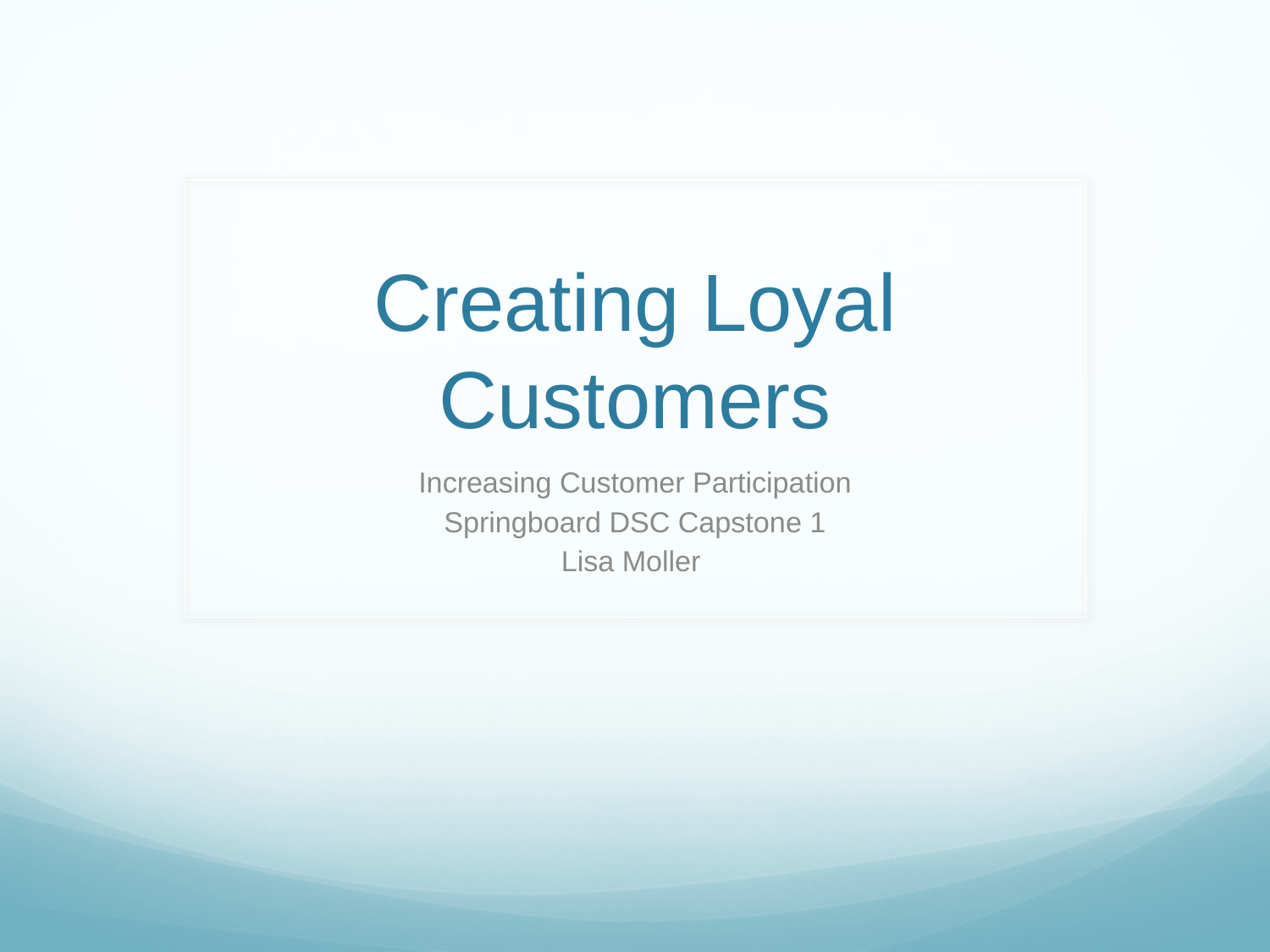

# Creating Loyal Customers
Increasing Customer Participation
Springboard DSC Capstone 1
Lisa Moller